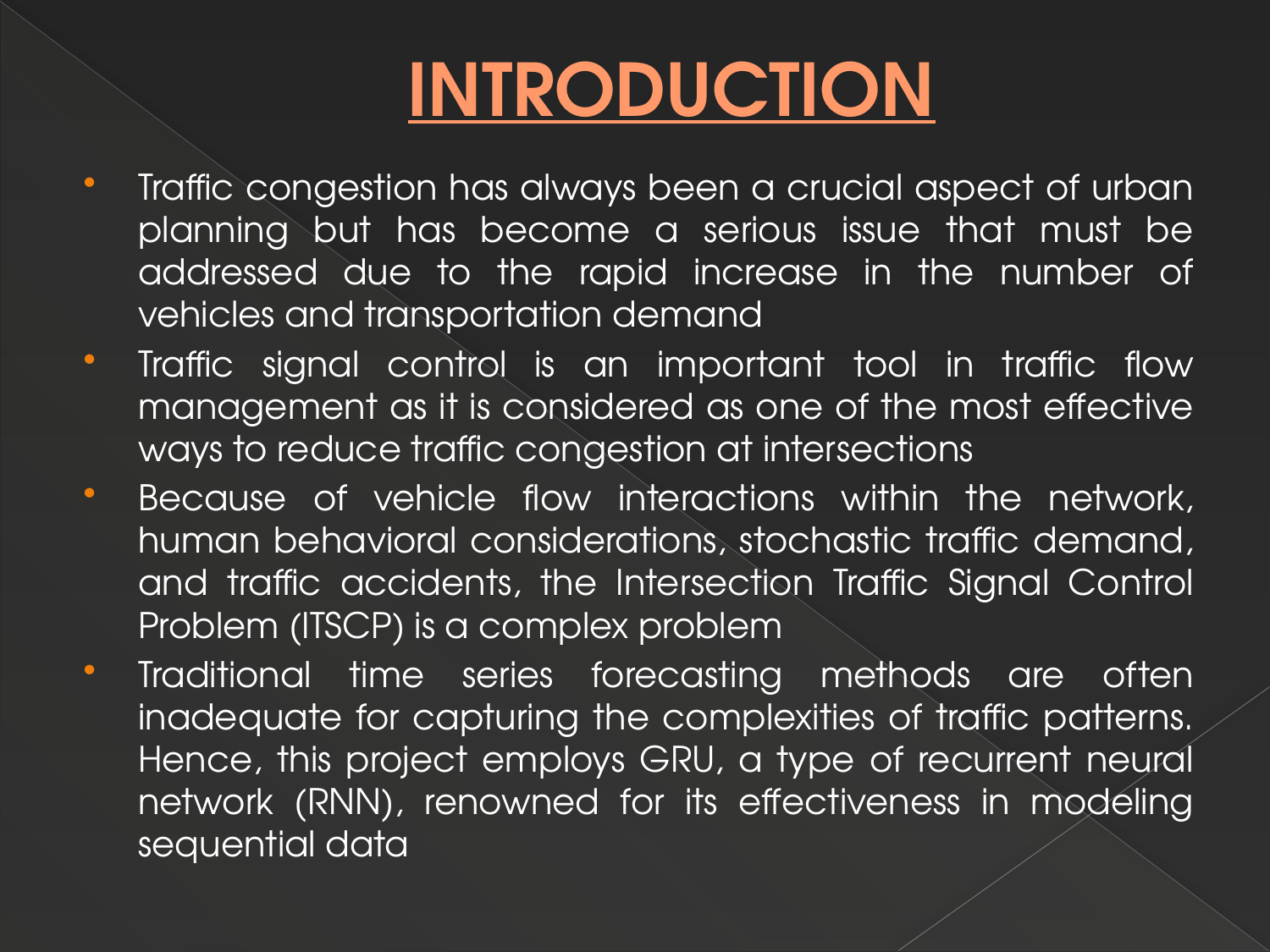

# INTRODUCTION
Traffic congestion has always been a crucial aspect of urban planning but has become a serious issue that must be addressed due to the rapid increase in the number of vehicles and transportation demand
Traffic signal control is an important tool in traffic flow management as it is considered as one of the most effective ways to reduce traffic congestion at intersections
Because of vehicle flow interactions within the network, human behavioral considerations, stochastic traffic demand, and traffic accidents, the Intersection Traffic Signal Control Problem (ITSCP) is a complex problem
Traditional time series forecasting methods are often inadequate for capturing the complexities of traffic patterns. Hence, this project employs GRU, a type of recurrent neural network (RNN), renowned for its effectiveness in modeling sequential data